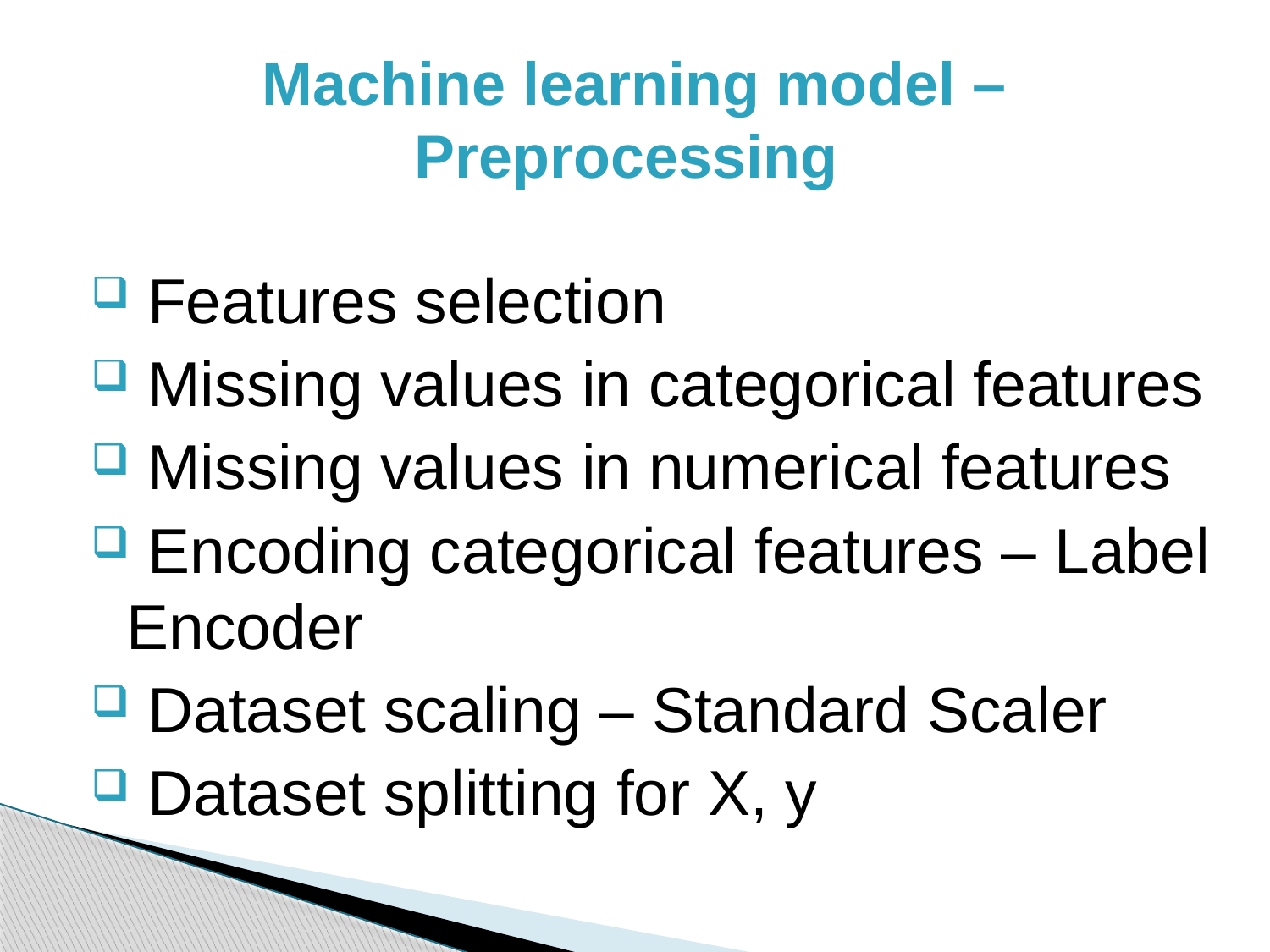

# Machine learning model – Preprocessing
 Features selection
 Missing values in categorical features
 Missing values in numerical features
 Encoding categorical features – Label Encoder
 Dataset scaling – Standard Scaler
 Dataset splitting for X, y